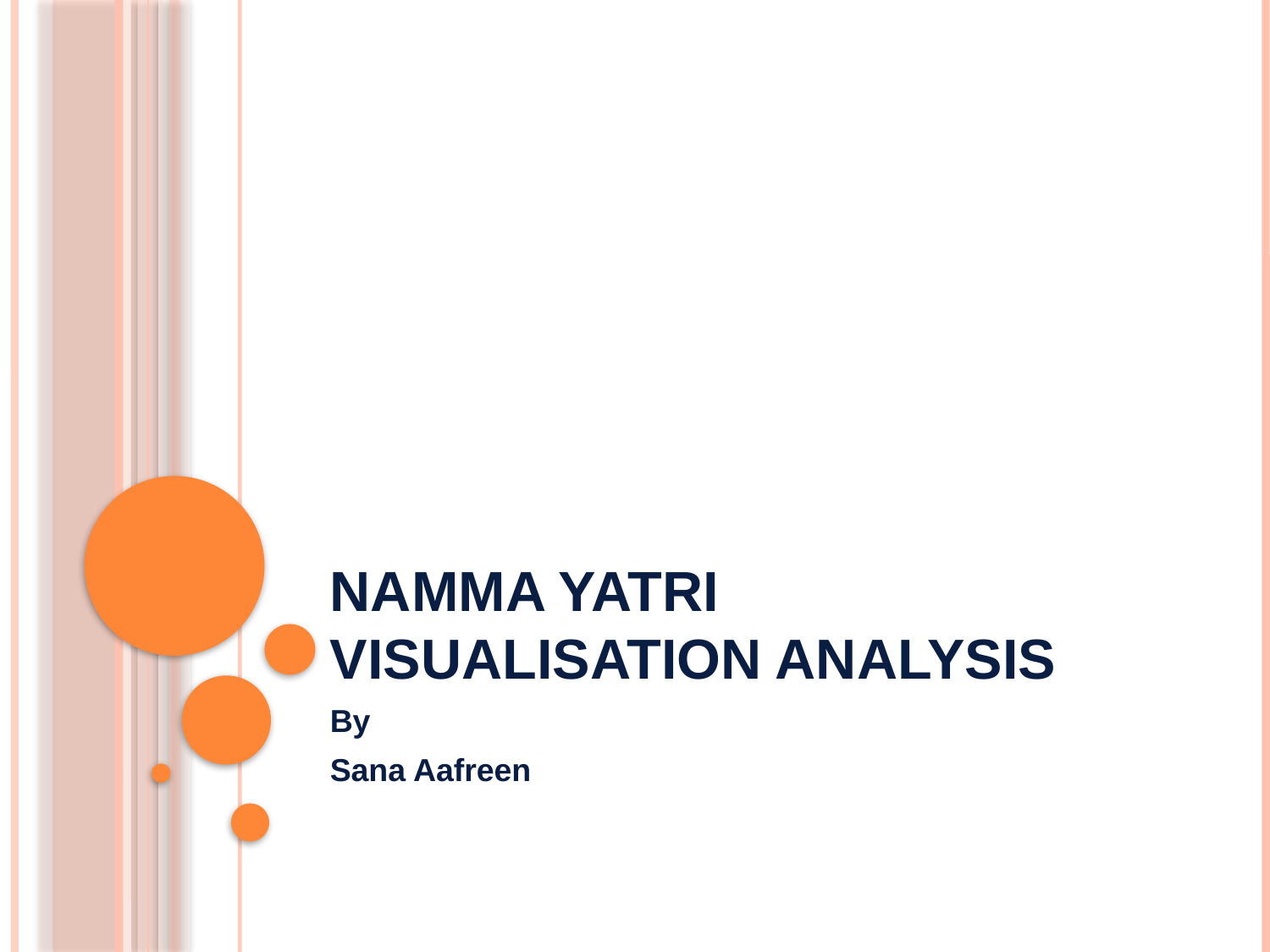

# Namma Yatri Visualisation Analysis
By
Sana Aafreen